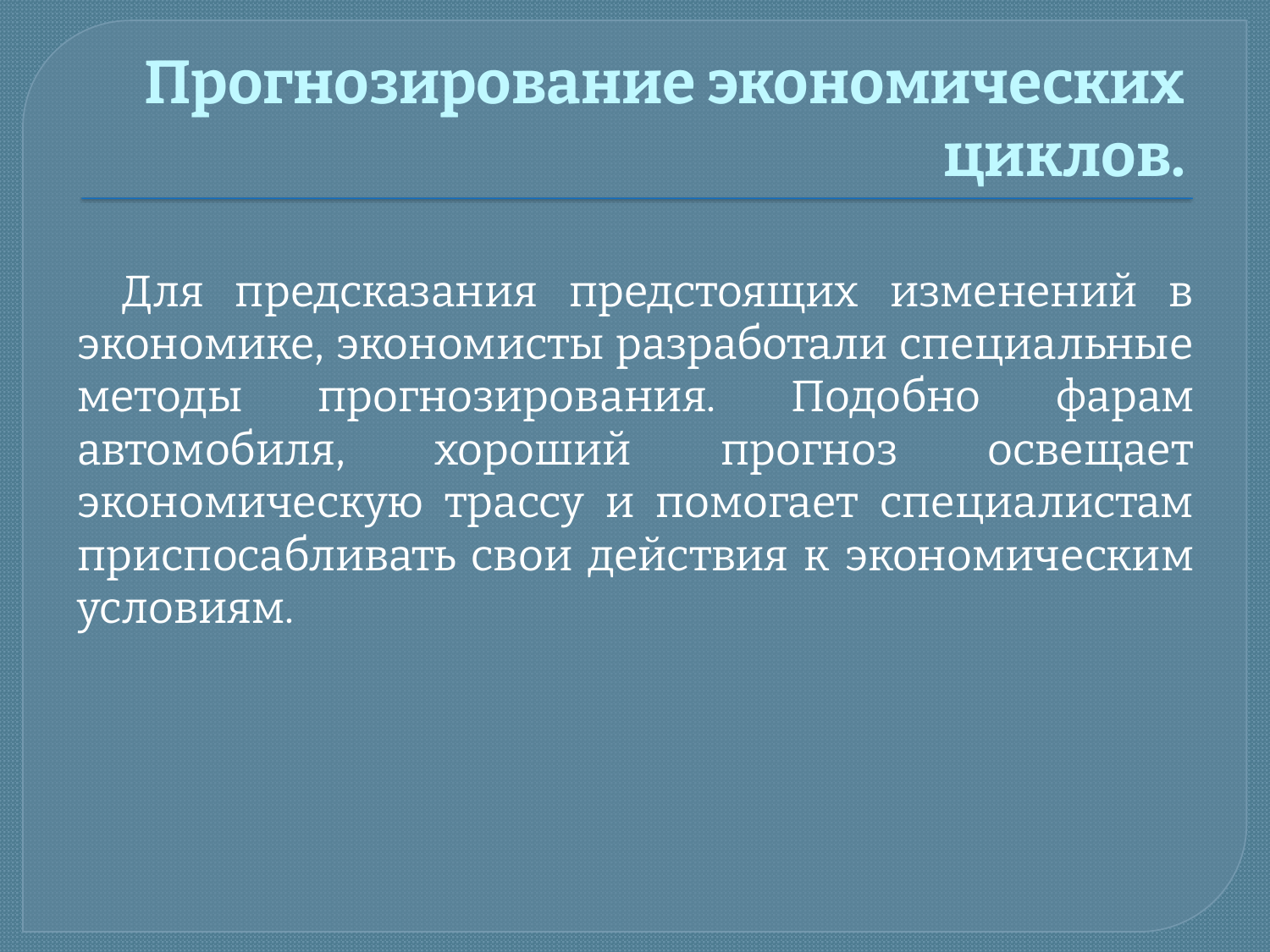

# Прогнозирование экономических циклов.
Для предсказания предстоящих изменений в экономике, экономисты разработали специальные методы прогнозирова­ния. Подобно фарам автомобиля, хороший прогноз освещает экономическую трассу и помогает специалистам приспосаб­ливать свои действия к экономическим условиям.